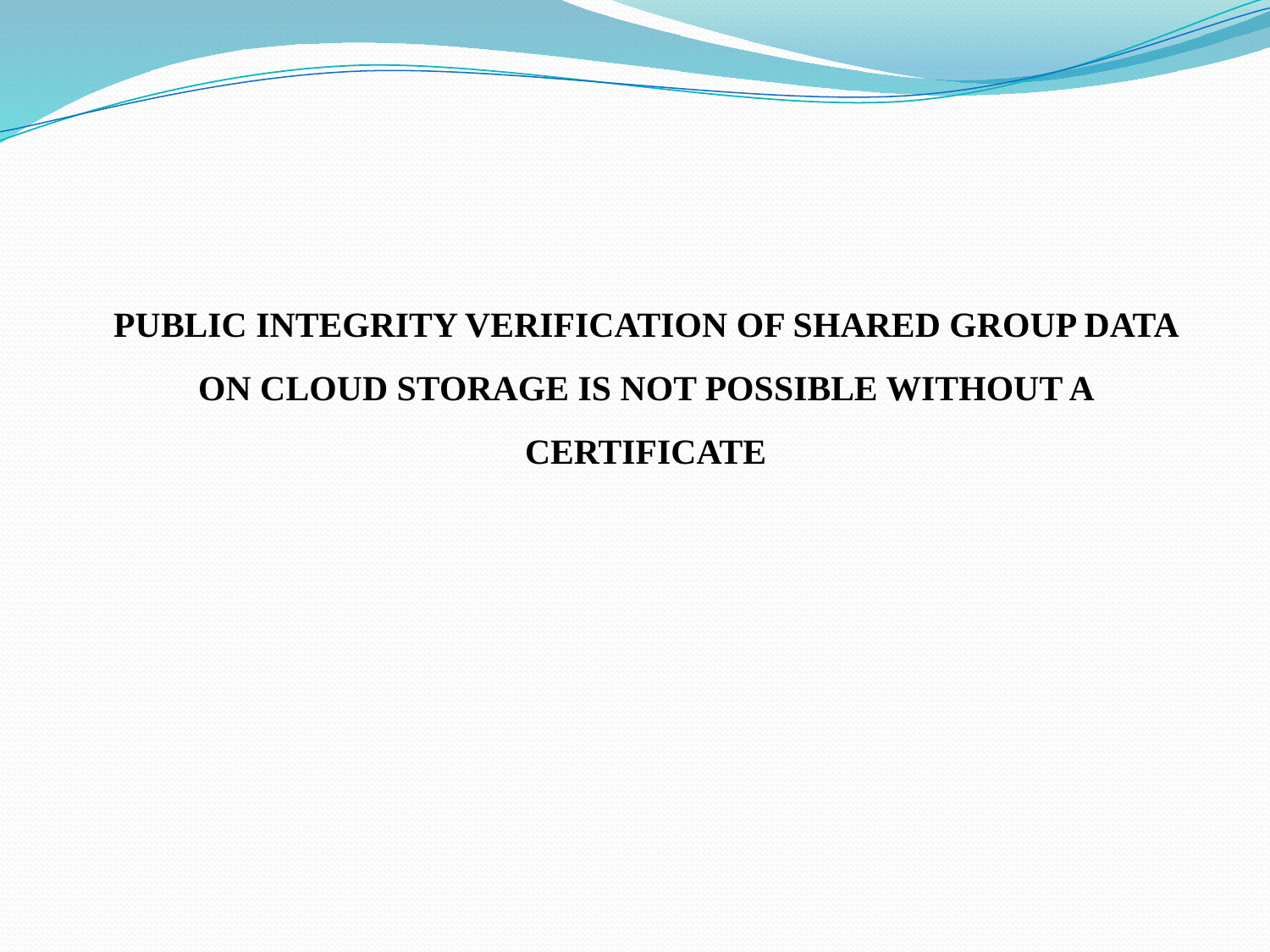

PUBLIC INTEGRITY VERIFICATION OF SHARED GROUP DATA ON CLOUD STORAGE IS NOT POSSIBLE WITHOUT A CERTIFICATE